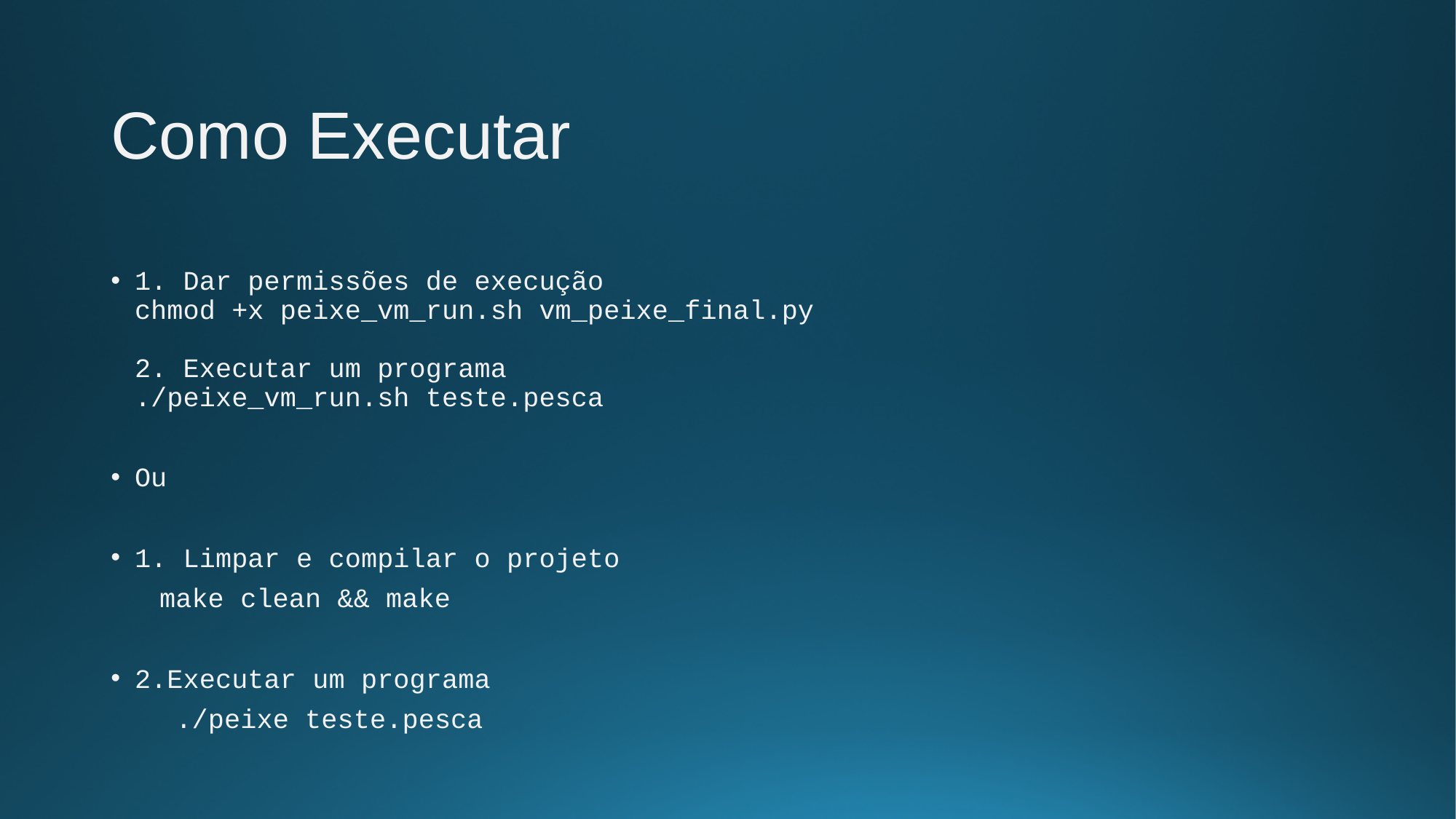

# Como Executar

1. Dar permissões de execução
chmod +x peixe_vm_run.sh vm_peixe_final.py
2. Executar um programa
./peixe_vm_run.sh teste.pesca

Ou

1. Limpar e compilar o projeto
   make clean && make

2.Executar um programa
    ./peixe teste.pesca